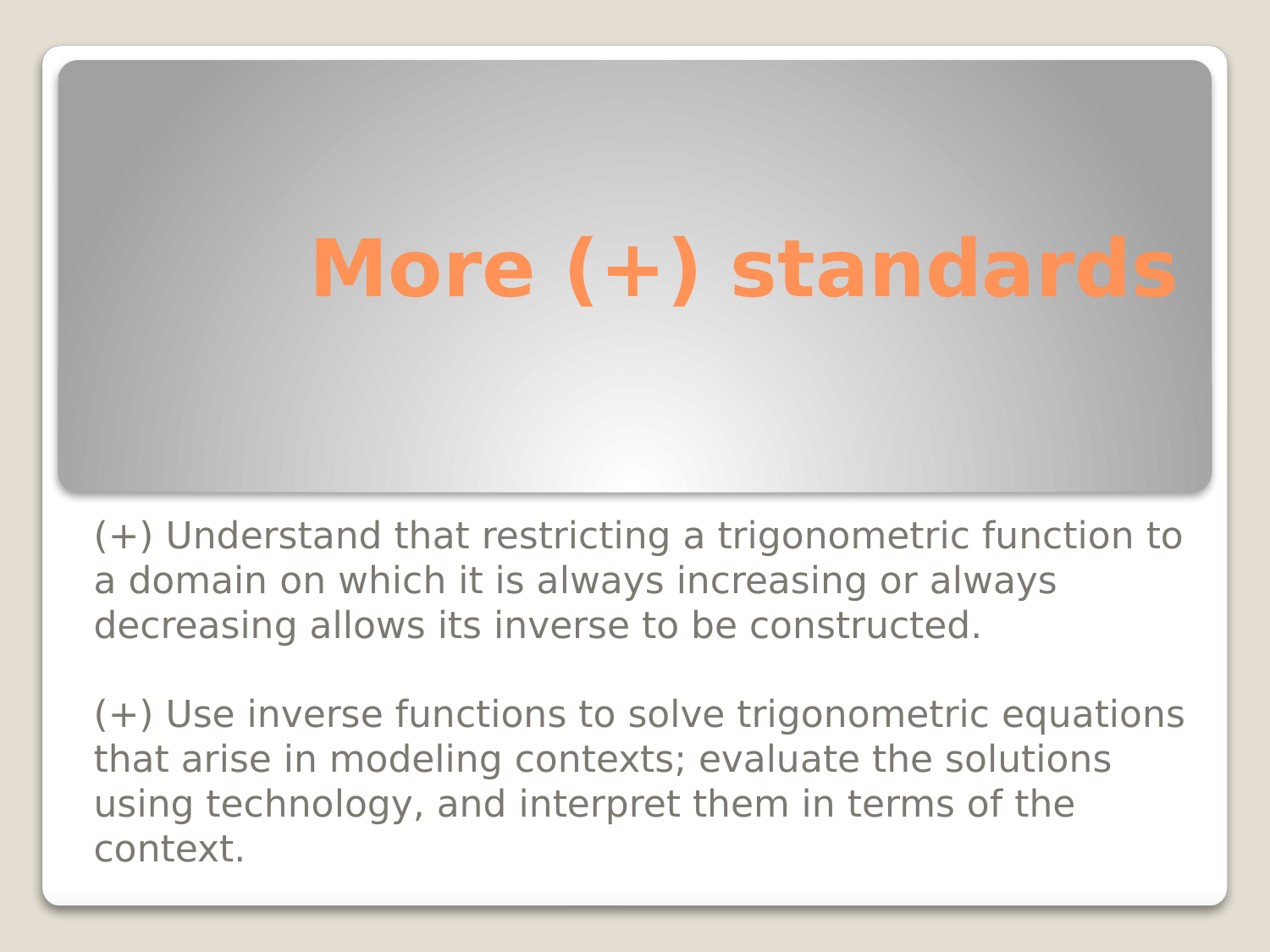

# More (+) standards
(+) Understand that restricting a trigonometric function to a domain on which it is always increasing or always decreasing allows its inverse to be constructed.

(+) Use inverse functions to solve trigonometric equations that arise in modeling contexts; evaluate the solutions using technology, and interpret them in terms of the context.